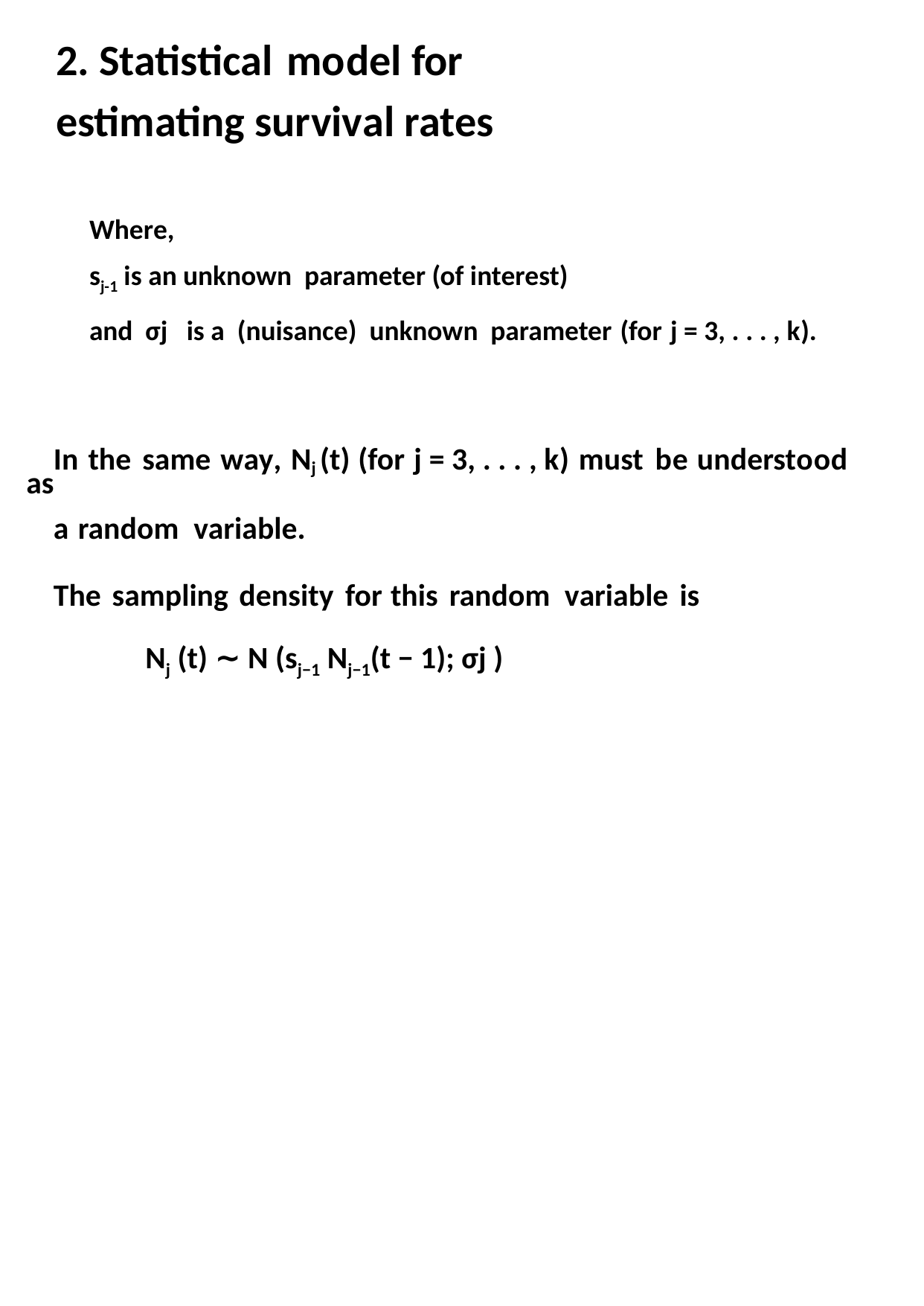

2. Statistical model for

estimating survival rates
Where,

sj-1 is an unknown  parameter (of interest)

and  σj   is a  (nuisance)  unknown  parameter (for j = 3, . . . , k).

In the same way, Nj (t) (for j = 3, . . . , k) must be understood  as

a random  variable.

The sampling density for this random  variable is

             Nj (t) ∼ N (sj−1 Nj−1(t − 1); σj )